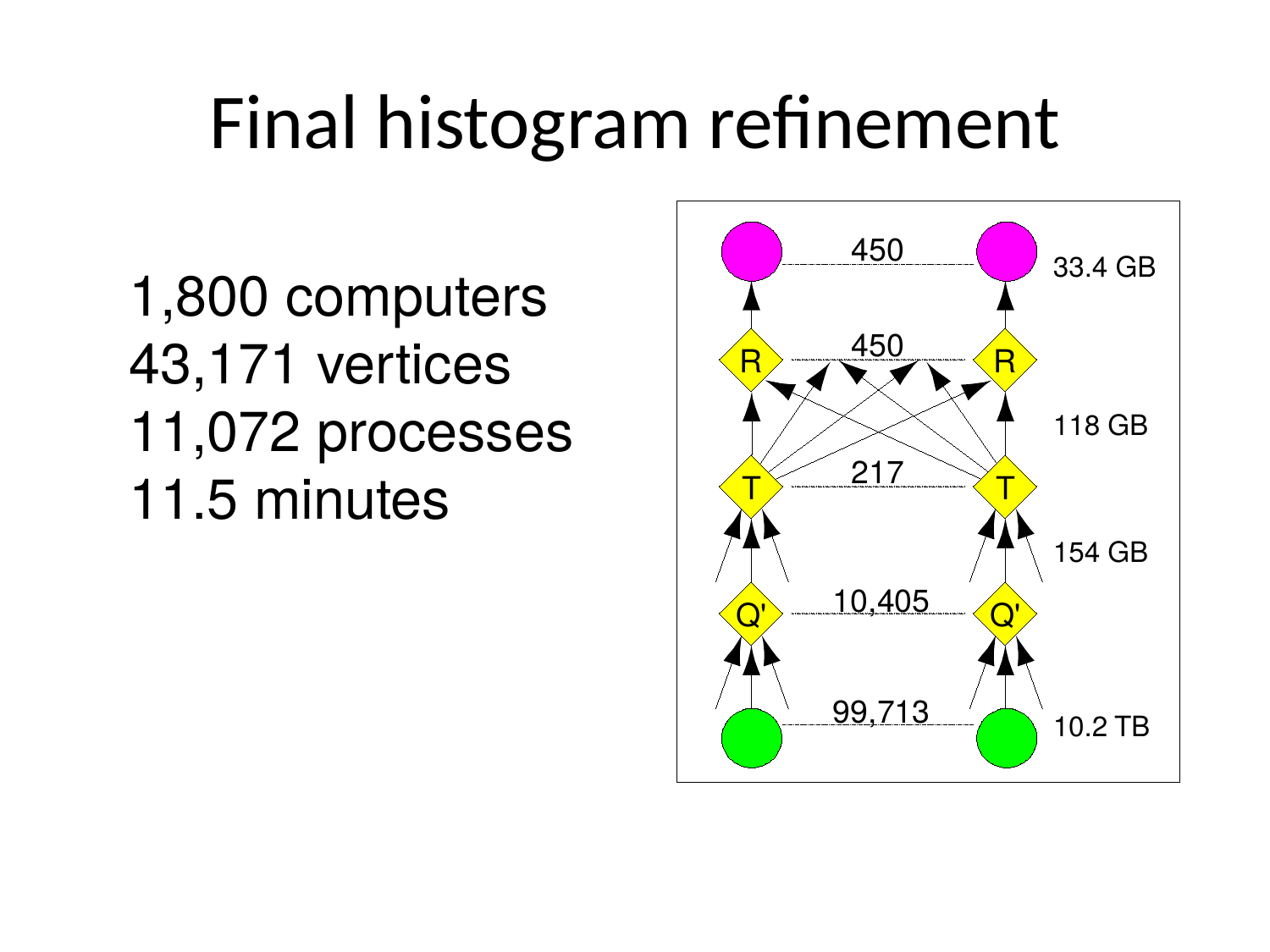

# Final histogram refinement

450

217

33.4 GB

450

R
R

118 GB

T
T

154 GB

10,405

Q'
Q'

99,713

10.2
TB
1,800 computers
43,171 vertices
11,072 processes
11.5 minutes